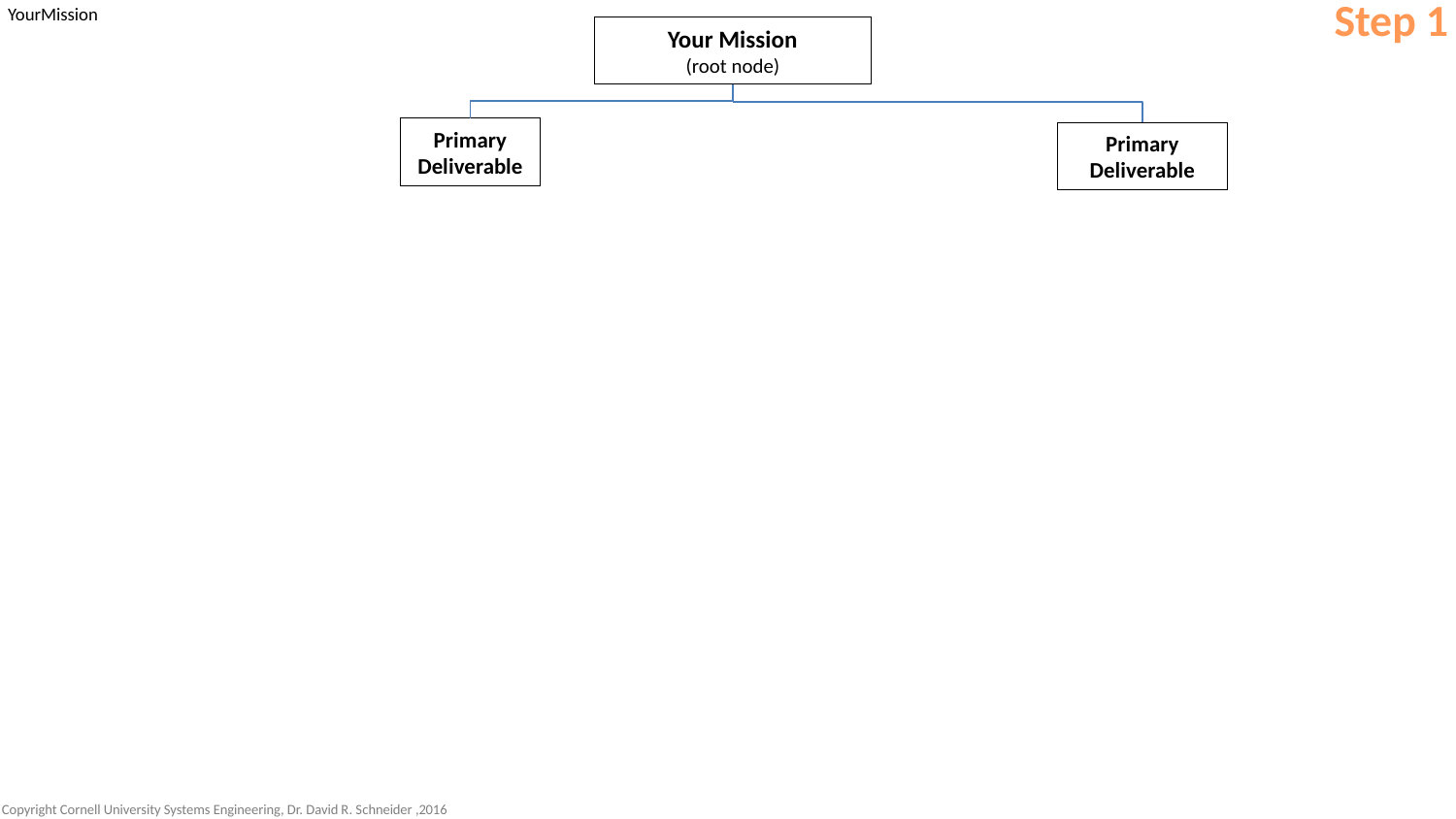

Step 1
YourMission
Your Mission
(root node)
Primary Deliverable
Primary Deliverable